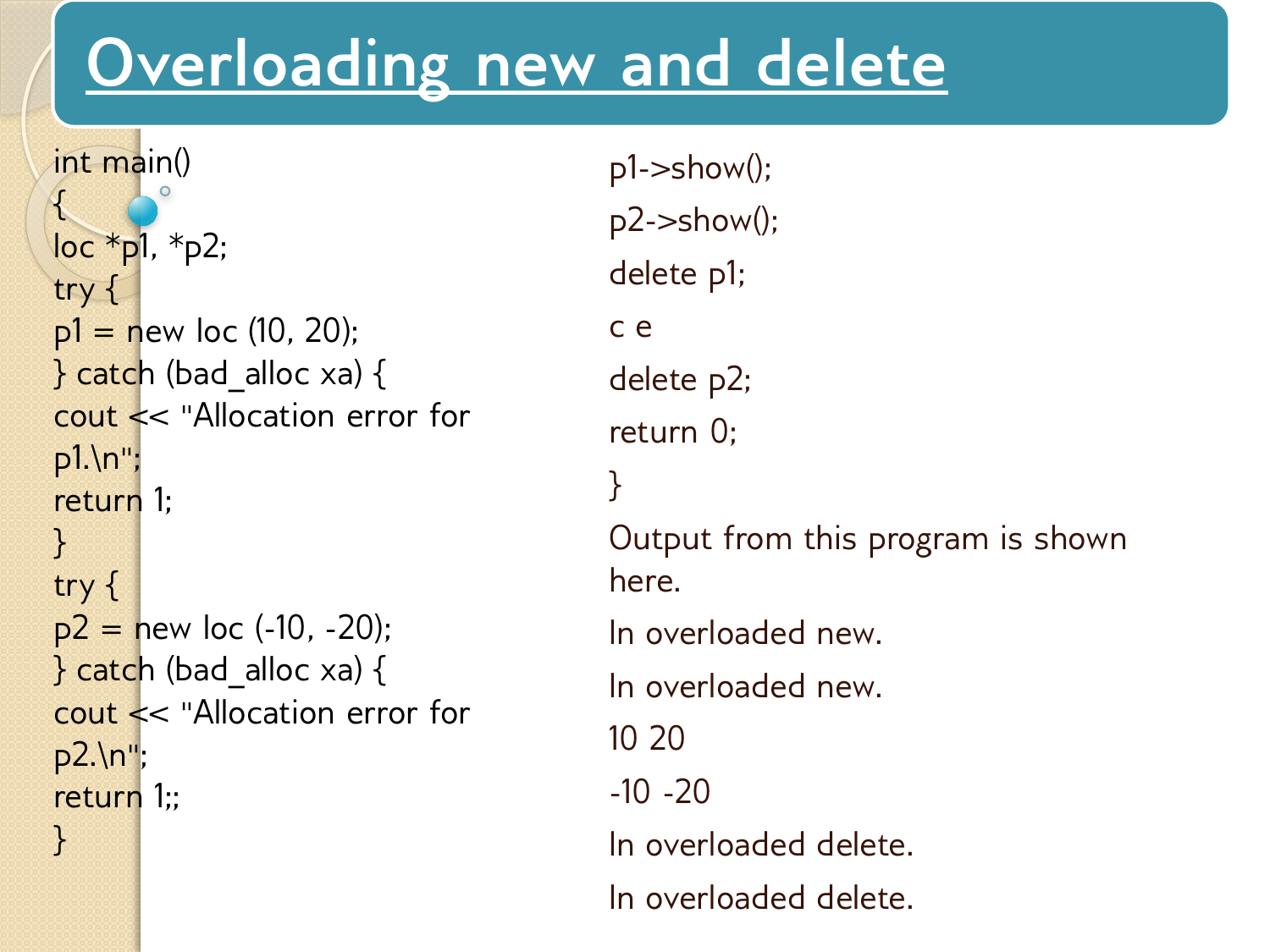

Overloading new and delete
int main()
{
loc *p1, *p2;
try {
p1 = new loc (10, 20);
} catch (bad_alloc xa) {
cout << "Allocation error for p1.\n";
return 1;
}
try {
p2 = new loc (-10, -20);
} catch (bad_alloc xa) {
cout << "Allocation error for p2.\n";
return 1;;
}
p1->show();
p2->show();
delete p1;
c e
delete p2;
return 0;
}
Output from this program is shown here.
In overloaded new.
In overloaded new.
10 20
-10 -20
In overloaded delete.
In overloaded delete.